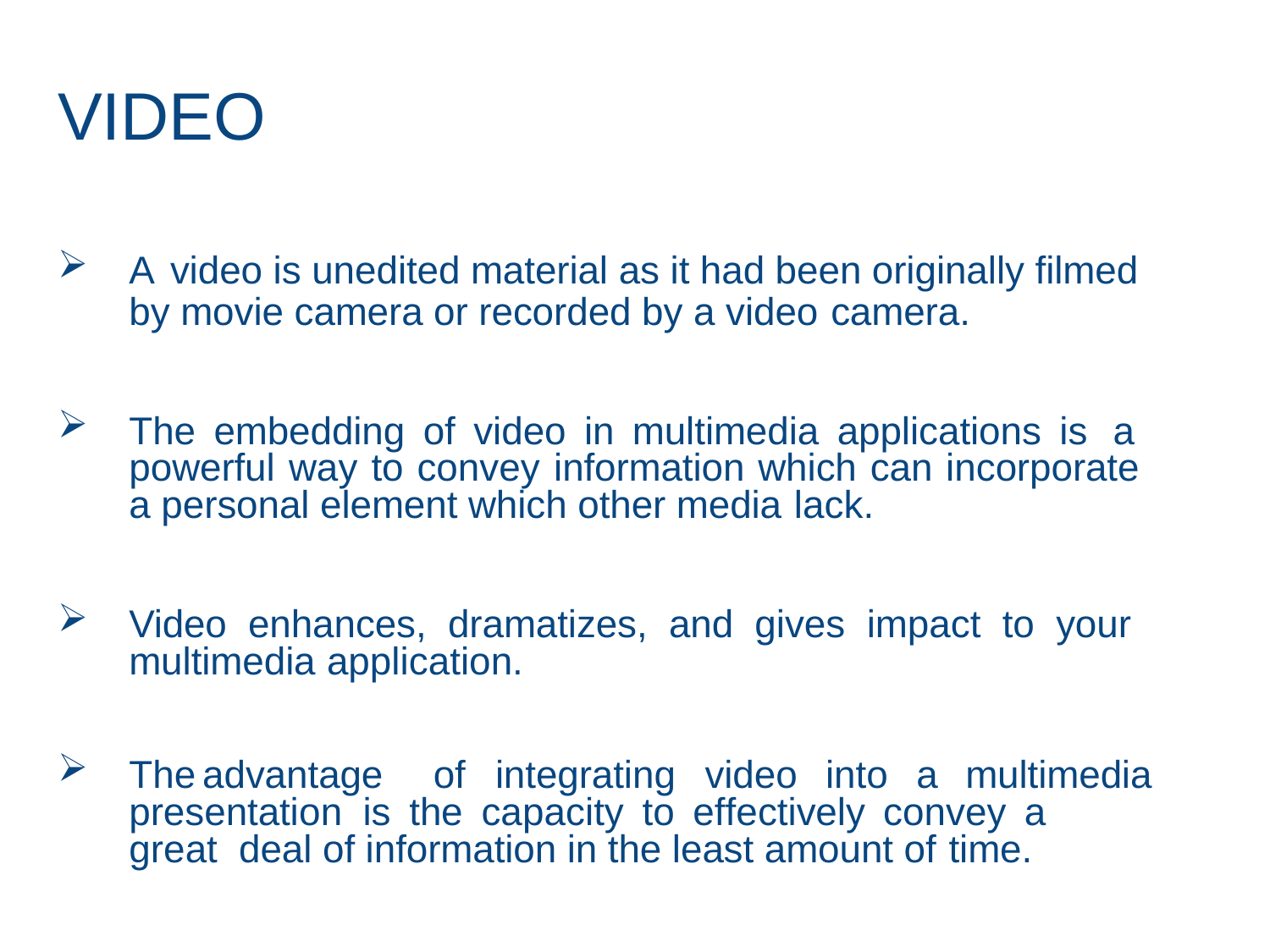

# VIDEO
A video is unedited material as it had been originally filmed
by movie camera or recorded by a video camera.

The embedding of video in multimedia applications is a  powerful way to convey information which can incorporate  a personal element which other media lack.

Video enhances, dramatizes, and gives impact to your  multimedia application.
The	advantage
of	integrating	video	into	a	multimedia
presentation	is	the	capacity	to	effectively	convey	a	great  deal of information in the least amount of time.